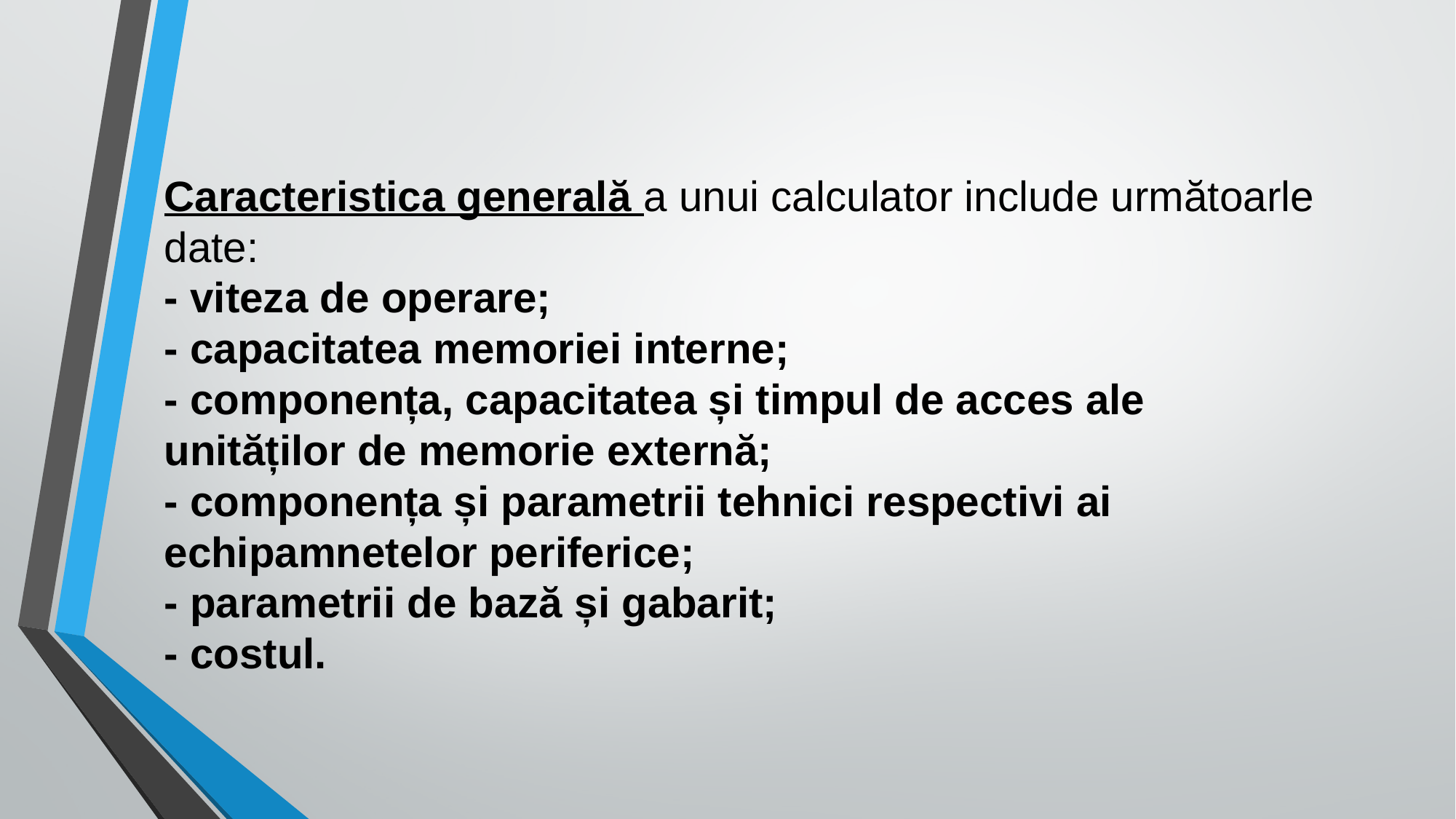

# Caracteristica generală a unui calculator include următoarle date: - viteza de operare; - capacitatea memoriei interne; - componența, capacitatea și timpul de acces ale unităților de memorie externă; - componența și parametrii tehnici respectivi ai echipamnetelor periferice; - parametrii de bază și gabarit; - costul.